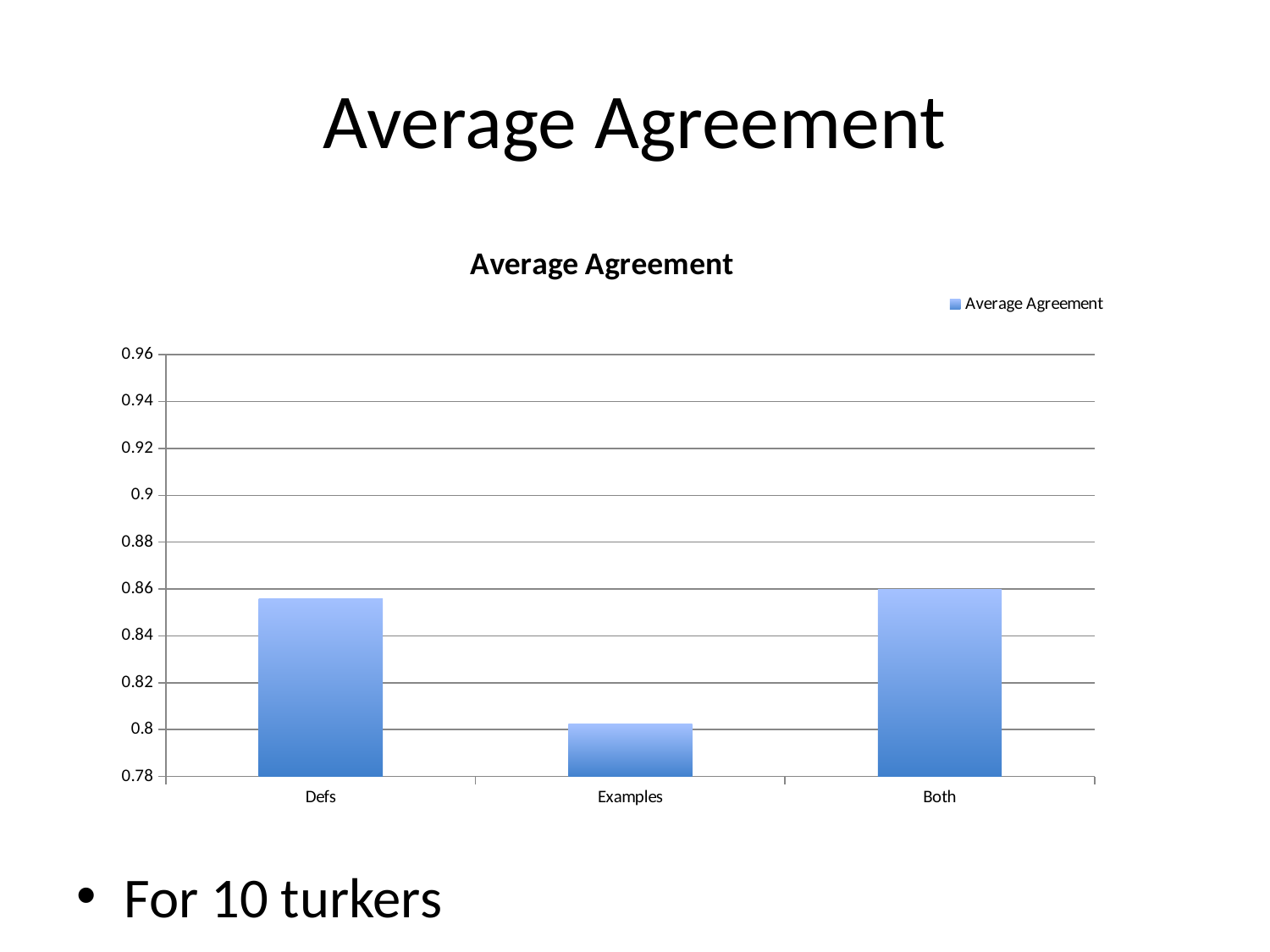

# Average Agreement

### Chart:

| Category | Average Agreement |
|---|---|
| Defs | 0.855911044973552 |
| Examples | 0.8025049603175 |
| Both | 0.859734623015906 |

For 10 turkers